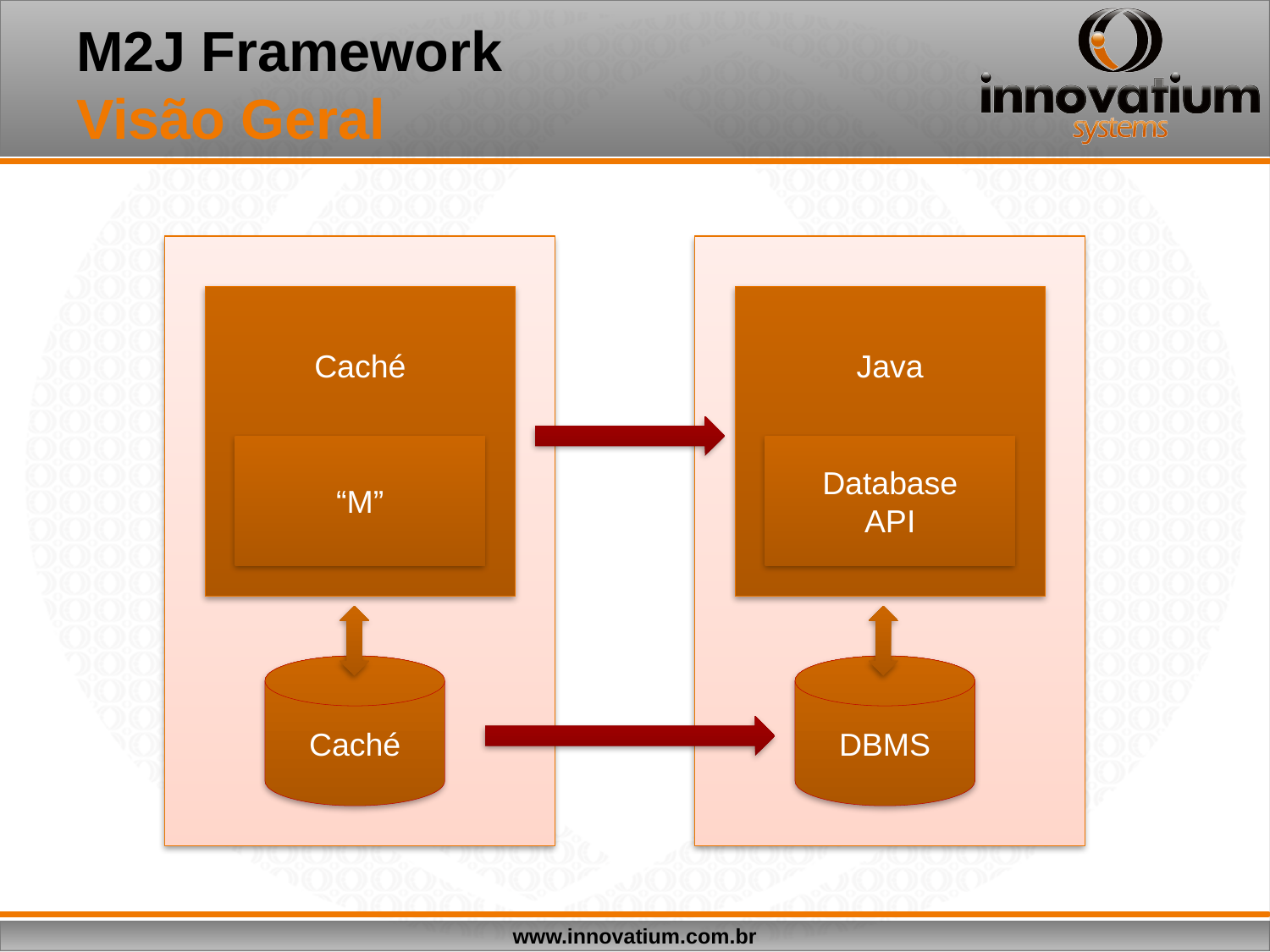

# M2J Framework Visão Geral

Caché

Java

“M”
Database
API

Caché
DBMS